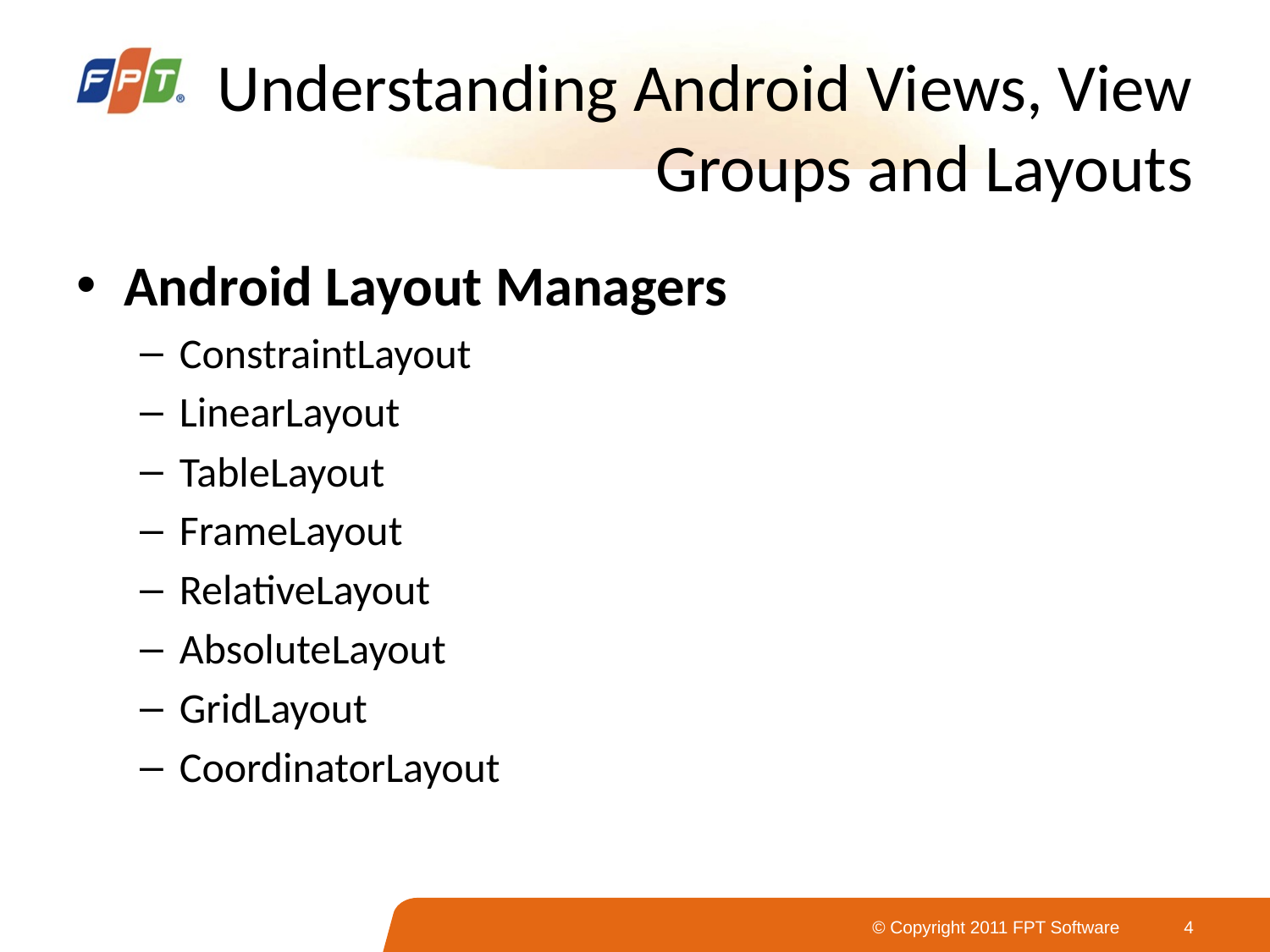

# Understanding Android Views, View Groups and Layouts
Android Layout Managers
ConstraintLayout
LinearLayout
TableLayout
FrameLayout
RelativeLayout
AbsoluteLayout
GridLayout
CoordinatorLayout